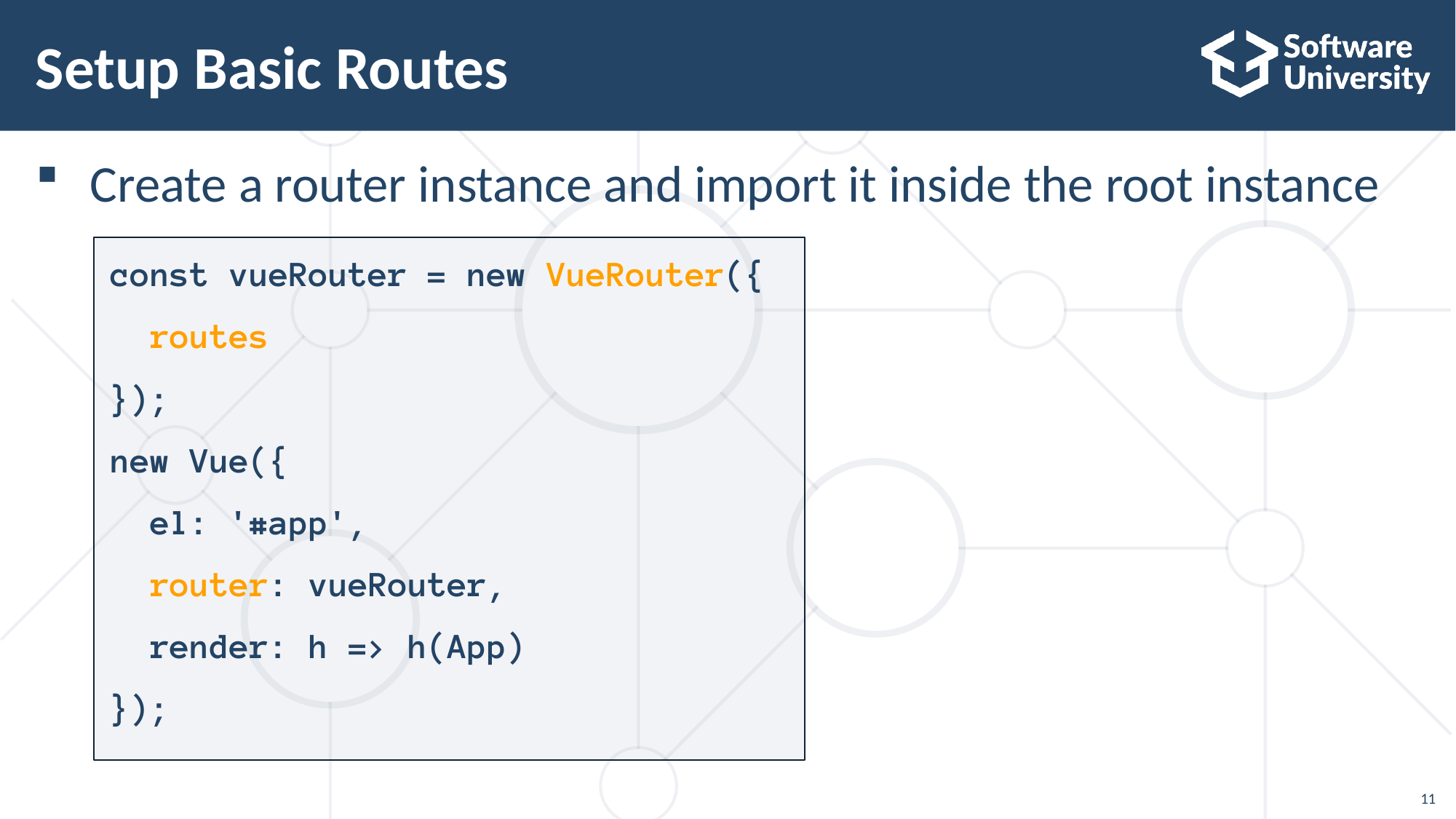

# Setup Basic Routes
Create a router instance and import it inside the root instance
const vueRouter = new VueRouter({
  routes
});
new Vue({
  el: '#app',
  router: vueRouter,
  render: h => h(App)
});
11